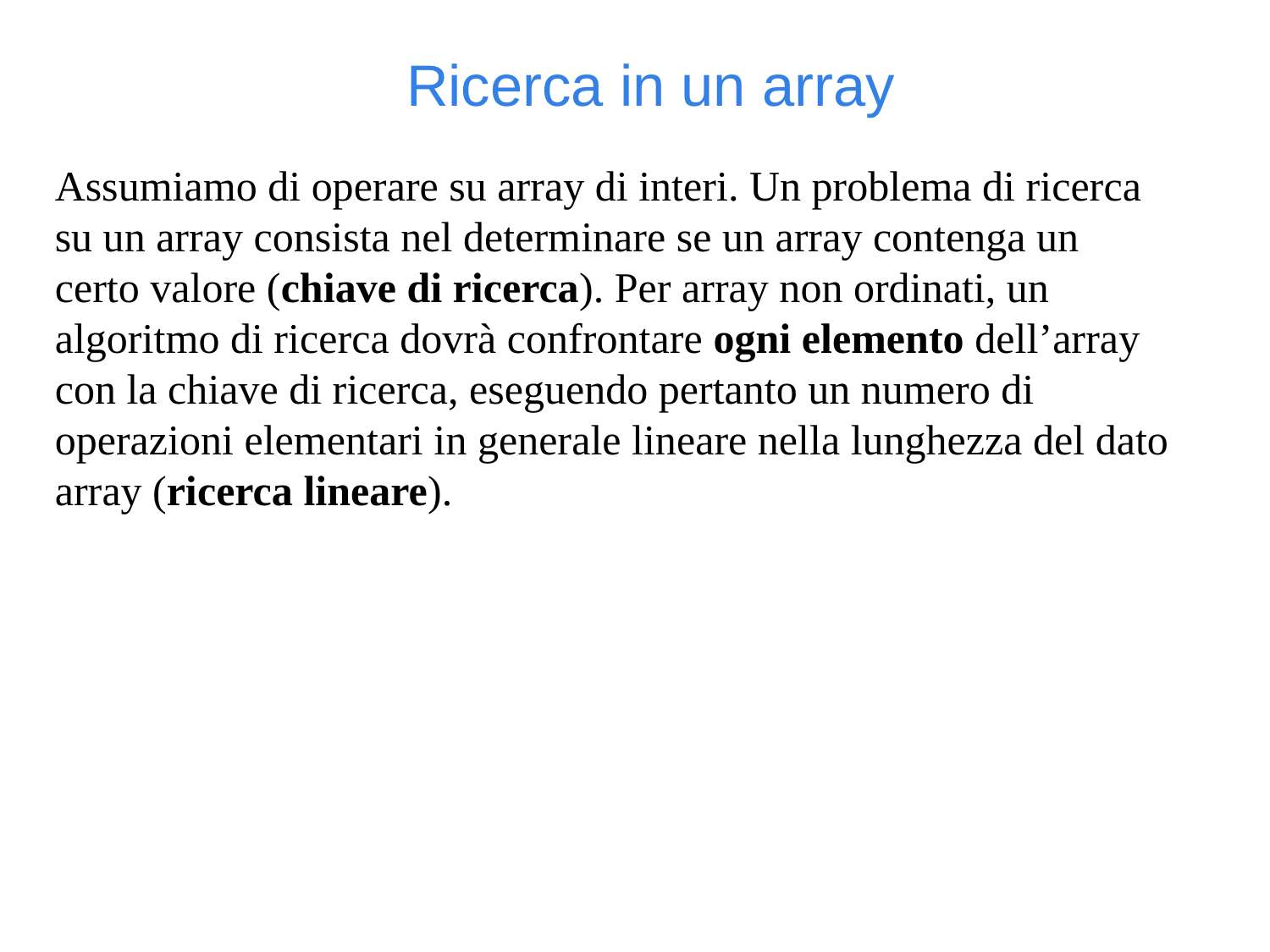

Ricerca in un array
Assumiamo di operare su array di interi. Un problema di ricerca su un array consista nel determinare se un array contenga un certo valore (chiave di ricerca). Per array non ordinati, un algoritmo di ricerca dovrà confrontare ogni elemento dell’array con la chiave di ricerca, eseguendo pertanto un numero di operazioni elementari in generale lineare nella lunghezza del dato array (ricerca lineare).